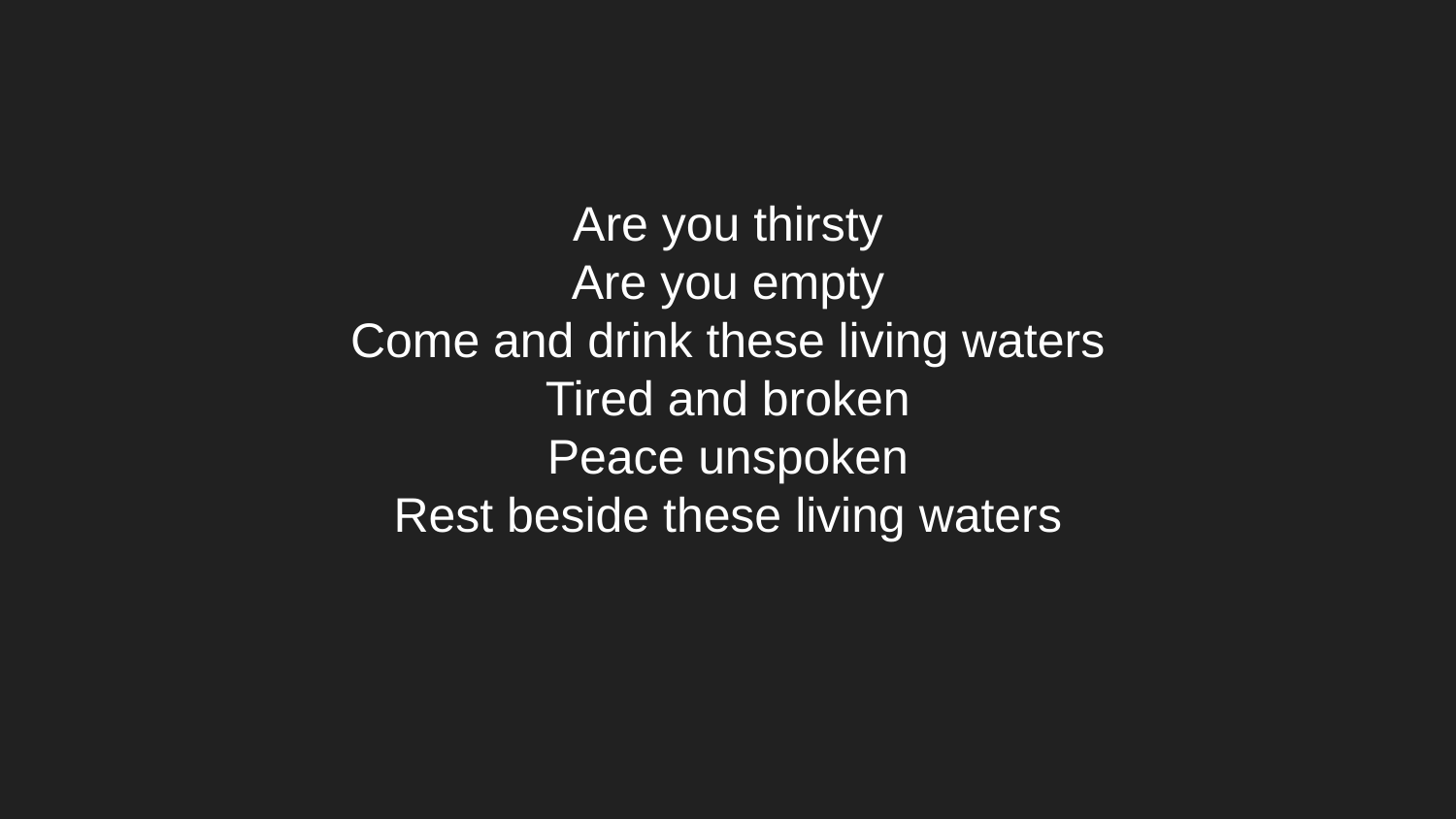

Are you thirsty
Are you empty
Come and drink these living waters
Tired and broken
Peace unspoken
Rest beside these living waters